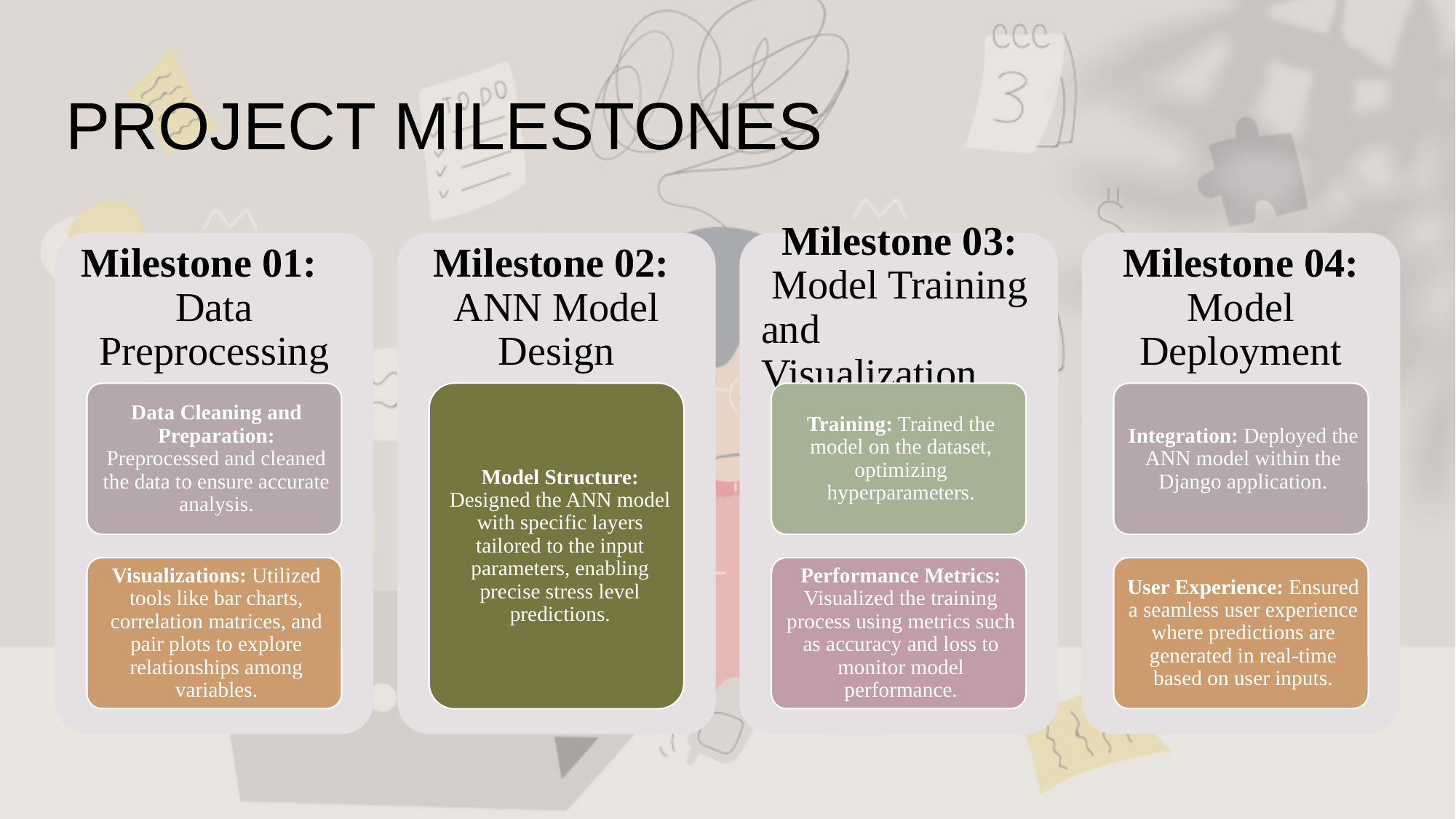

# PROJECT MILESTONES
Milestone 01:    Data Preprocessing
Data Cleaning and Preparation: Preprocessed and cleaned the data to ensure accurate analysis.
Visualizations: Utilized tools like bar charts, correlation matrices, and pair plots to explore relationships among variables.
Milestone 02:  ANN Model Design
Model Structure: Designed the ANN model with specific layers tailored to the input parameters, enabling precise stress level predictions.
  Milestone 03:   Model Training and Visualization
Training: Trained the model on the dataset, optimizing hyperparameters.
Performance Metrics: Visualized the training process using metrics such as accuracy and loss to monitor model performance.
Milestone 04: Model Deployment
Integration: Deployed the ANN model within the Django application.
User Experience: Ensured a seamless user experience where predictions are generated in real-time based on user inputs.